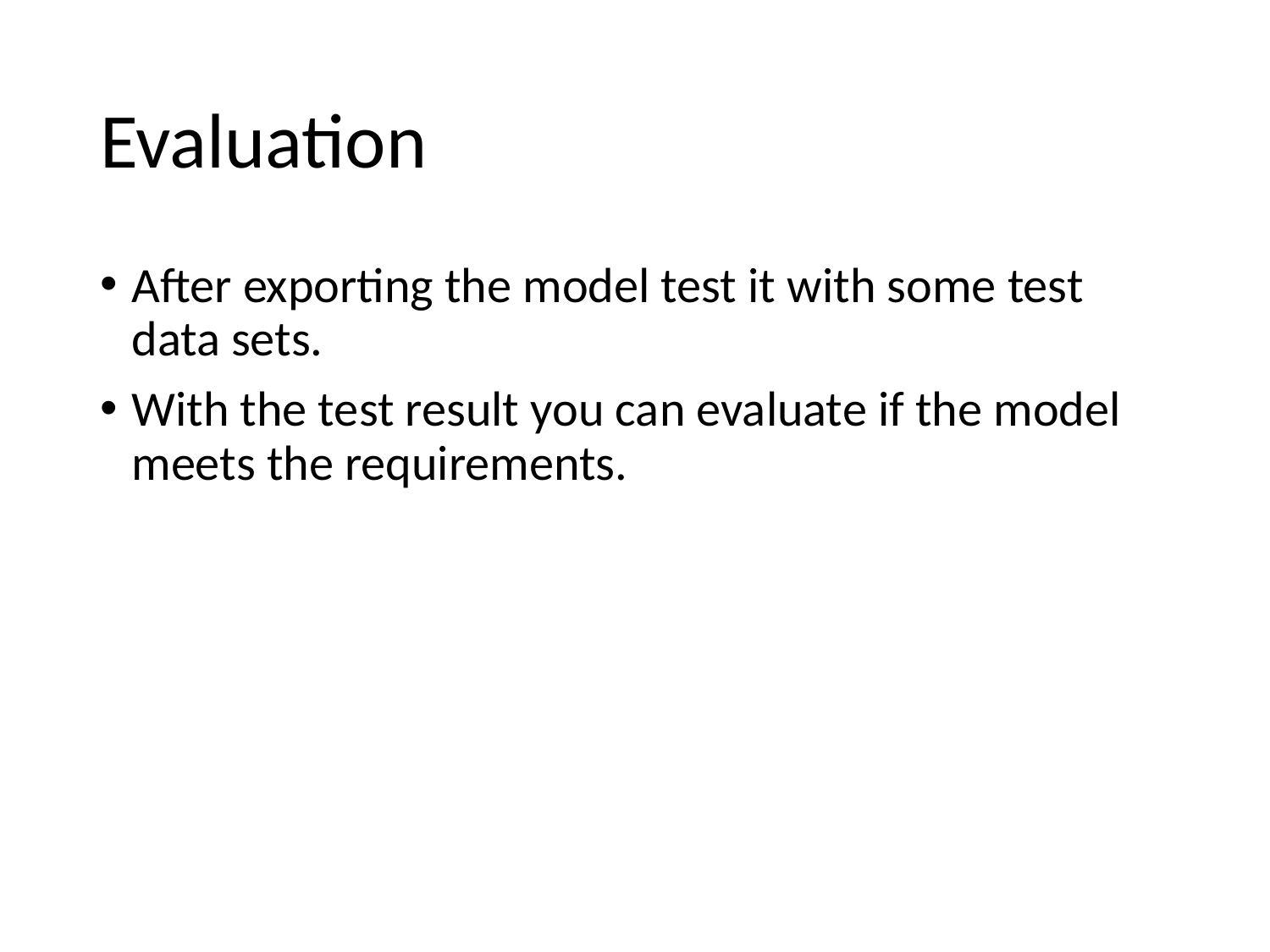

# Evaluation
After exporting the model test it with some test data sets.
With the test result you can evaluate if the model meets the requirements.